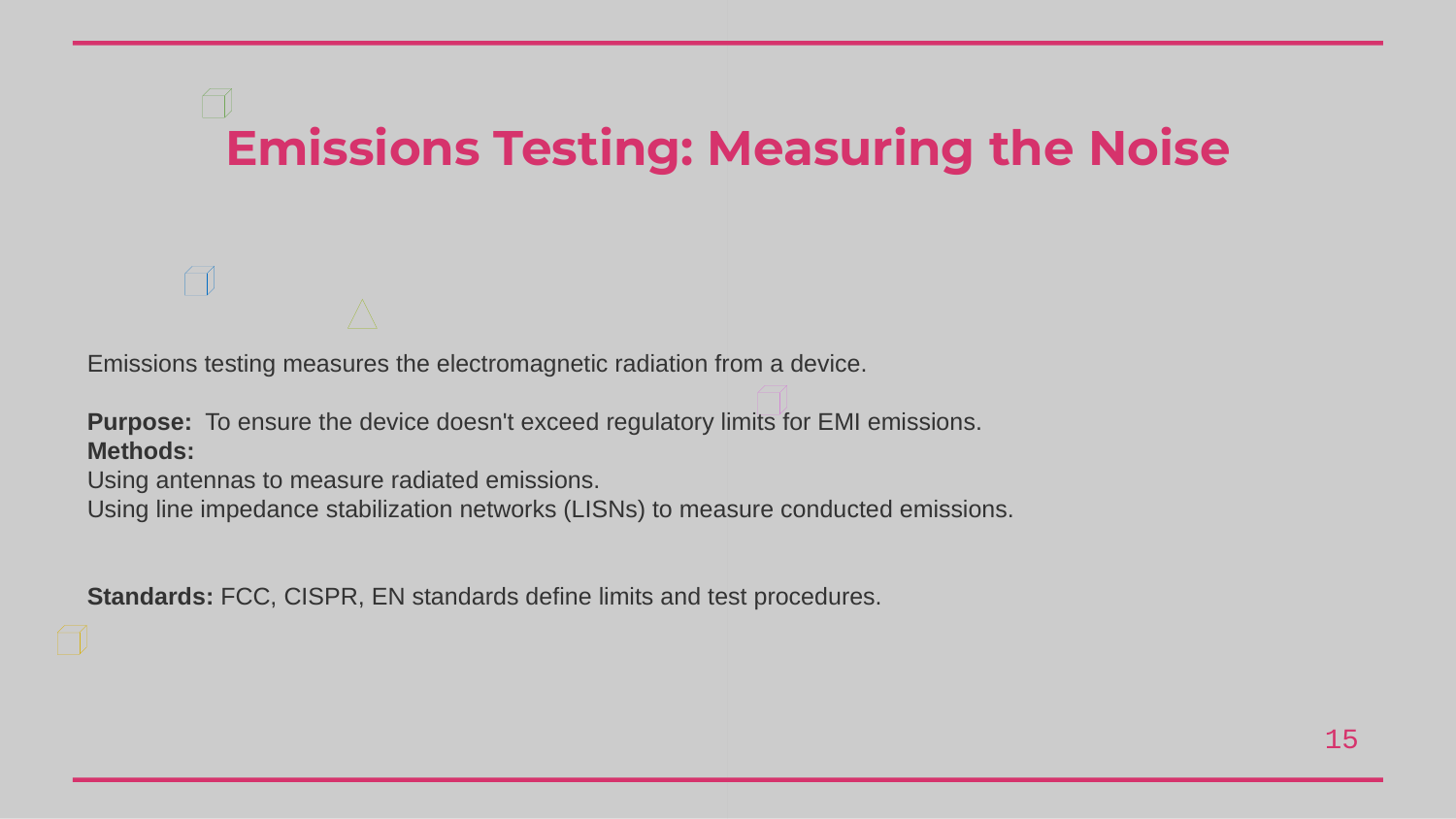

Emissions Testing: Measuring the Noise

Emissions testing measures the electromagnetic radiation from a device.

Purpose:  To ensure the device doesn't exceed regulatory limits for EMI emissions.
Methods:
Using antennas to measure radiated emissions.
Using line impedance stabilization networks (LISNs) to measure conducted emissions.

Standards: FCC, CISPR, EN standards define limits and test procedures.

15